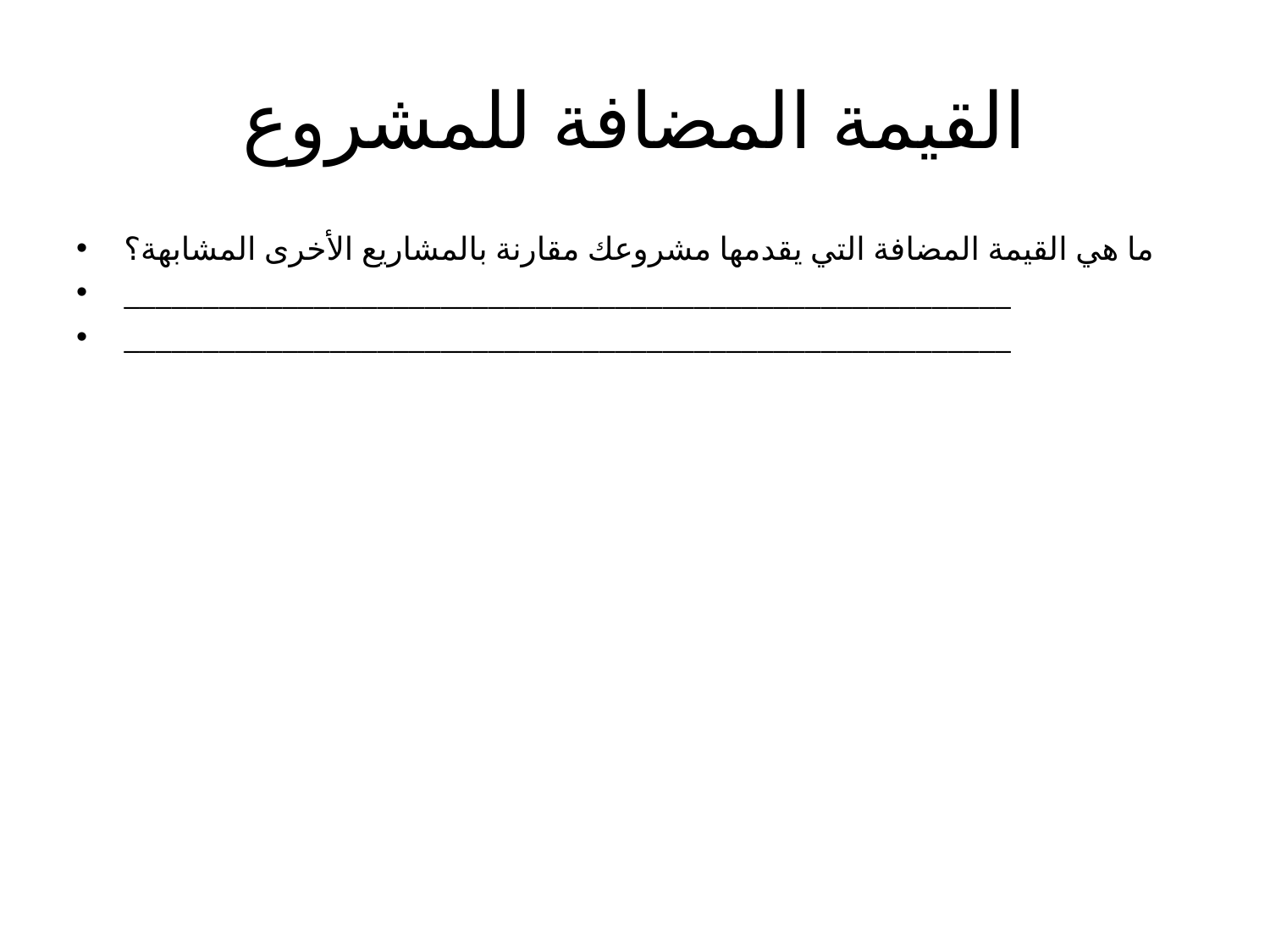

# القيمة المضافة للمشروع
ما هي القيمة المضافة التي يقدمها مشروعك مقارنة بالمشاريع الأخرى المشابهة؟
________________________________________________________
________________________________________________________